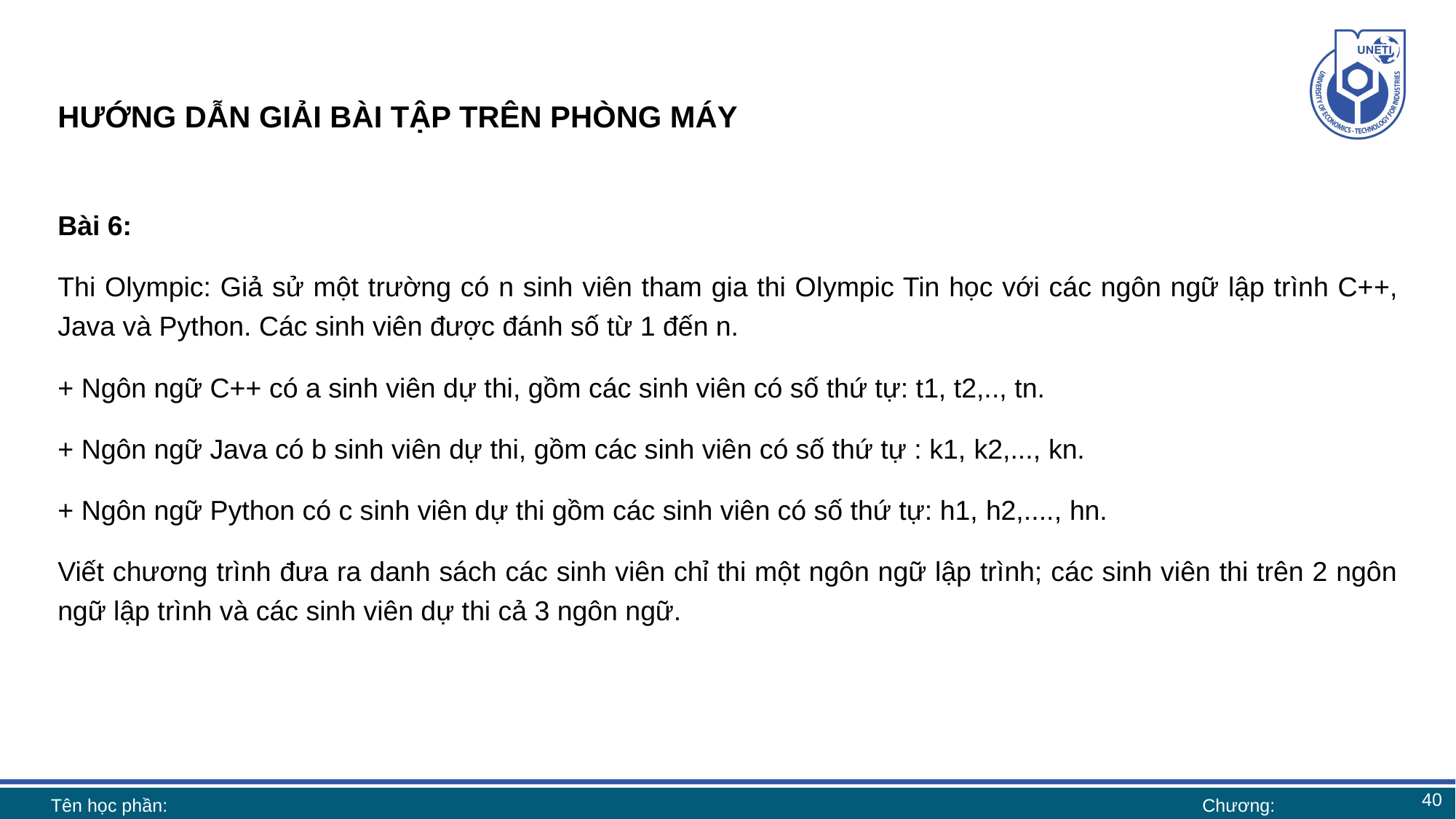

# HƯỚNG DẪN GIẢI BÀI TẬP TRÊN PHÒNG MÁY
Bài 6:
Thi Olympic: Giả sử một trường có n sinh viên tham gia thi Olympic Tin học với các ngôn ngữ lập trình C++, Java và Python. Các sinh viên được đánh số từ 1 đến n.
+ Ngôn ngữ C++ có a sinh viên dự thi, gồm các sinh viên có số thứ tự: t1, t2,.., tn.
+ Ngôn ngữ Java có b sinh viên dự thi, gồm các sinh viên có số thứ tự : k1, k2,..., kn.
+ Ngôn ngữ Python có c sinh viên dự thi gồm các sinh viên có số thứ tự: h1, h2,...., hn.
Viết chương trình đưa ra danh sách các sinh viên chỉ thi một ngôn ngữ lập trình; các sinh viên thi trên 2 ngôn ngữ lập trình và các sinh viên dự thi cả 3 ngôn ngữ.
40
Tên học phần:
Chương: